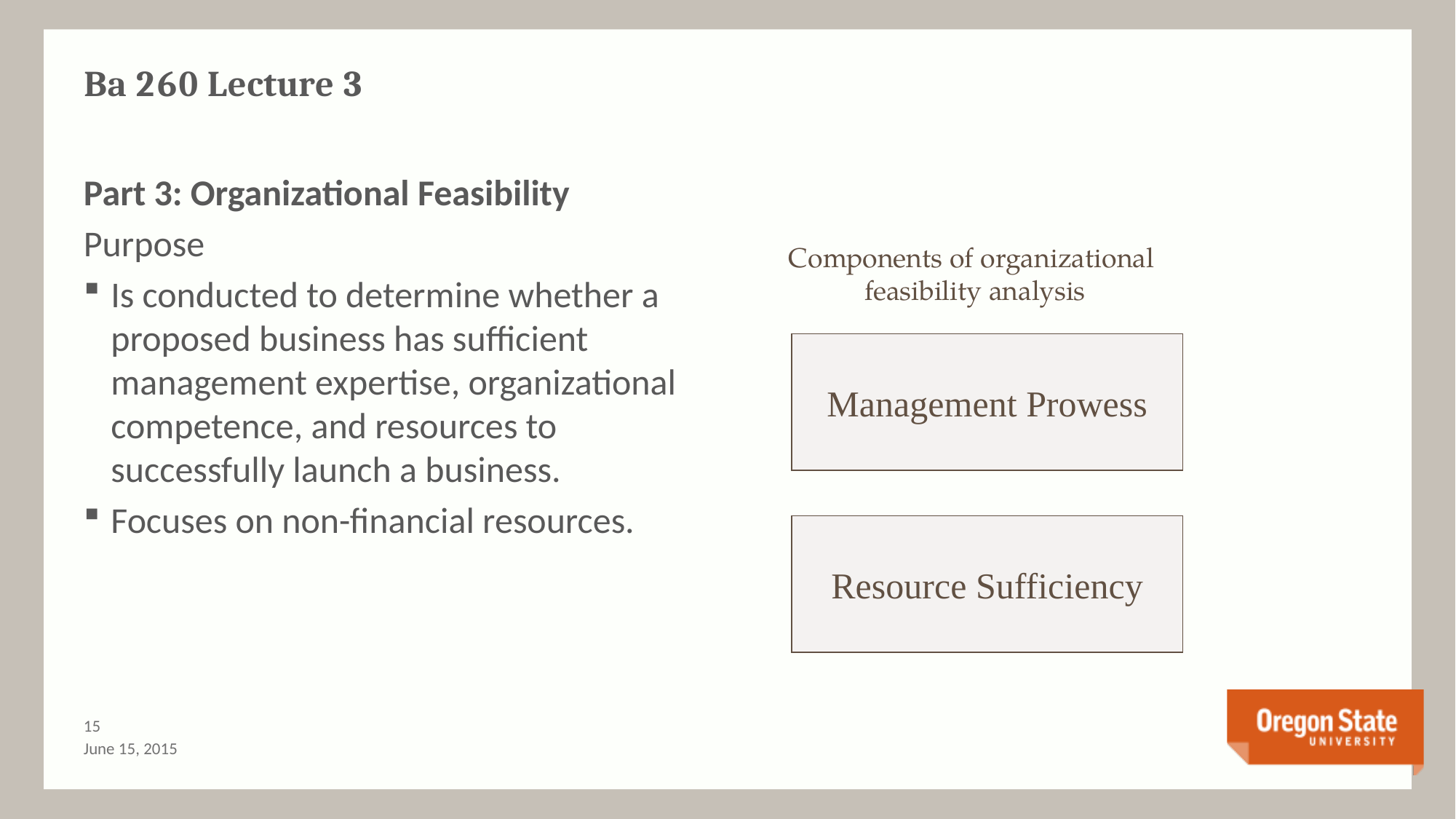

# Ba 260 Lecture 3
Part 3: Organizational Feasibility
Purpose
Is conducted to determine whether a proposed business has sufficient management expertise, organizational competence, and resources to successfully launch a business.
Focuses on non-financial resources.

Components of organizational
feasibility analysis
Management Prowess
Resource Sufficiency
15
June 15, 2015